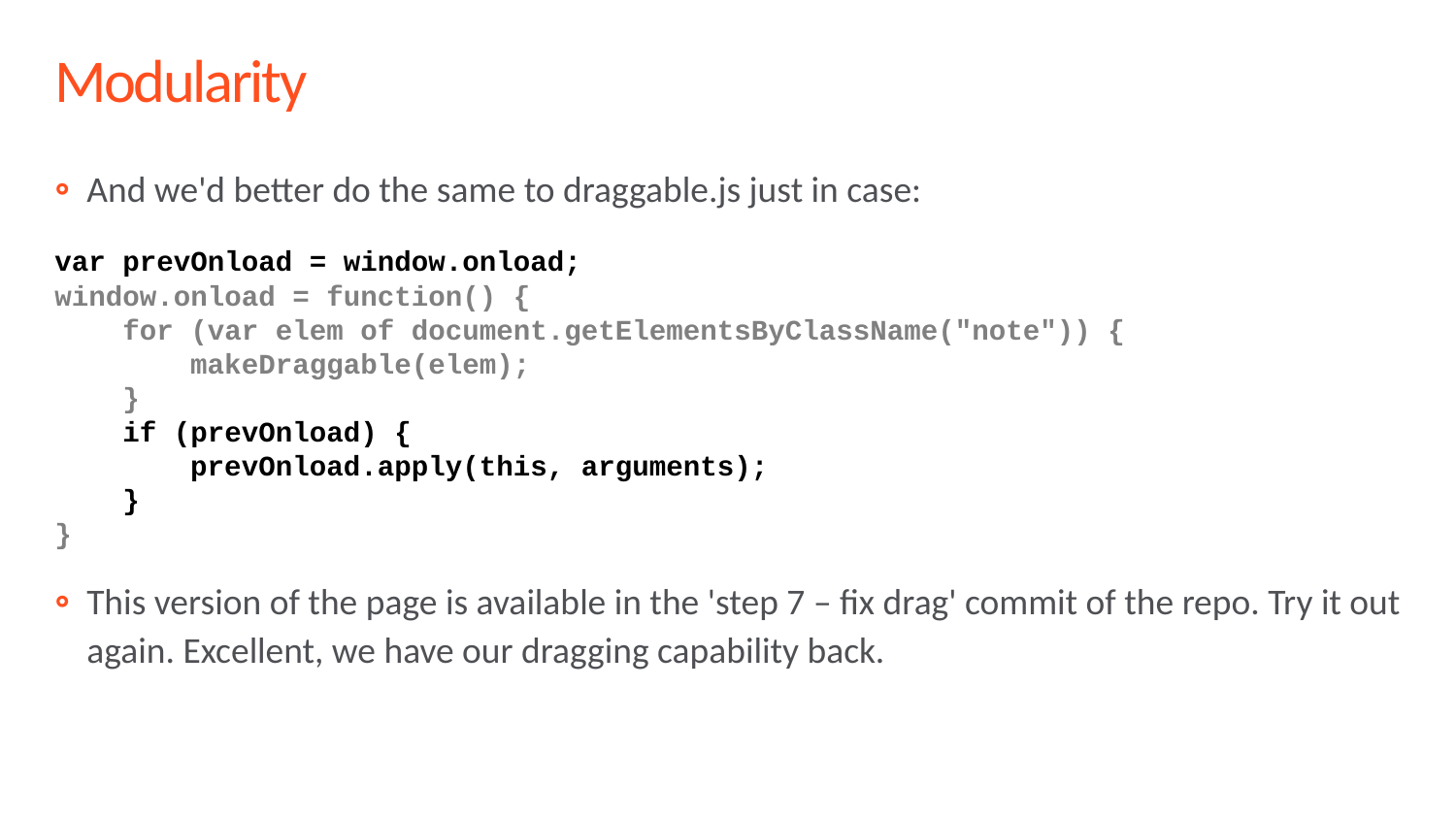

# Modularity
And we'd better do the same to draggable.js just in case:

var prevOnload = window.onload;
window.onload = function() {
    for (var elem of document.getElementsByClassName("note")) {
        makeDraggable(elem);
    }
    if (prevOnload) {
        prevOnload.apply(this, arguments);
    }
}
This version of the page is available in the 'step 7 – fix drag' commit of the repo. Try it out again. Excellent, we have our dragging capability back.